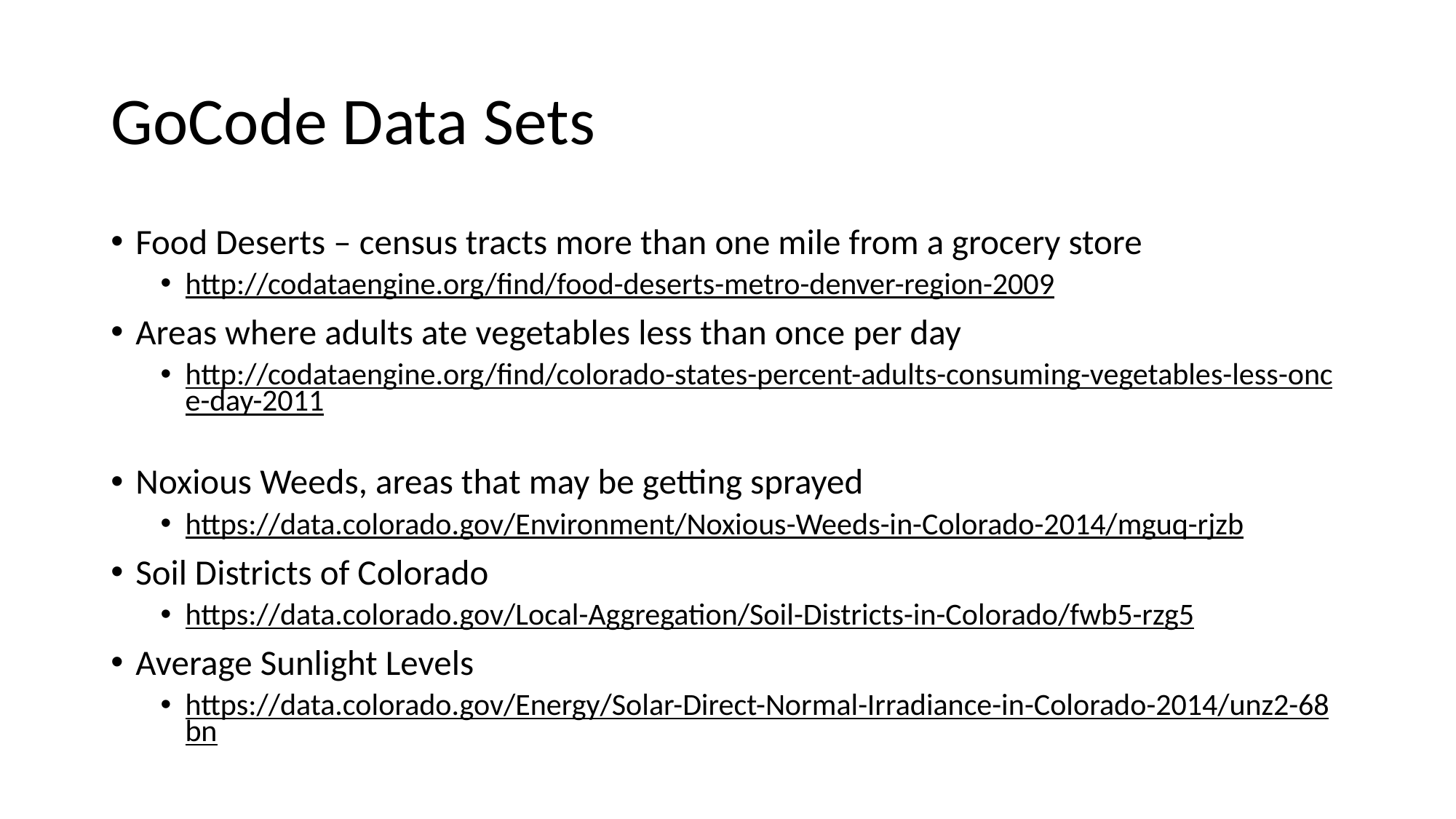

# GoCode Data Sets
Food Deserts – census tracts more than one mile from a grocery store
http://codataengine.org/find/food-deserts-metro-denver-region-2009
Areas where adults ate vegetables less than once per day
http://codataengine.org/find/colorado-states-percent-adults-consuming-vegetables-less-once-day-2011
Noxious Weeds, areas that may be getting sprayed
https://data.colorado.gov/Environment/Noxious-Weeds-in-Colorado-2014/mguq-rjzb
Soil Districts of Colorado
https://data.colorado.gov/Local-Aggregation/Soil-Districts-in-Colorado/fwb5-rzg5
Average Sunlight Levels
https://data.colorado.gov/Energy/Solar-Direct-Normal-Irradiance-in-Colorado-2014/unz2-68bn